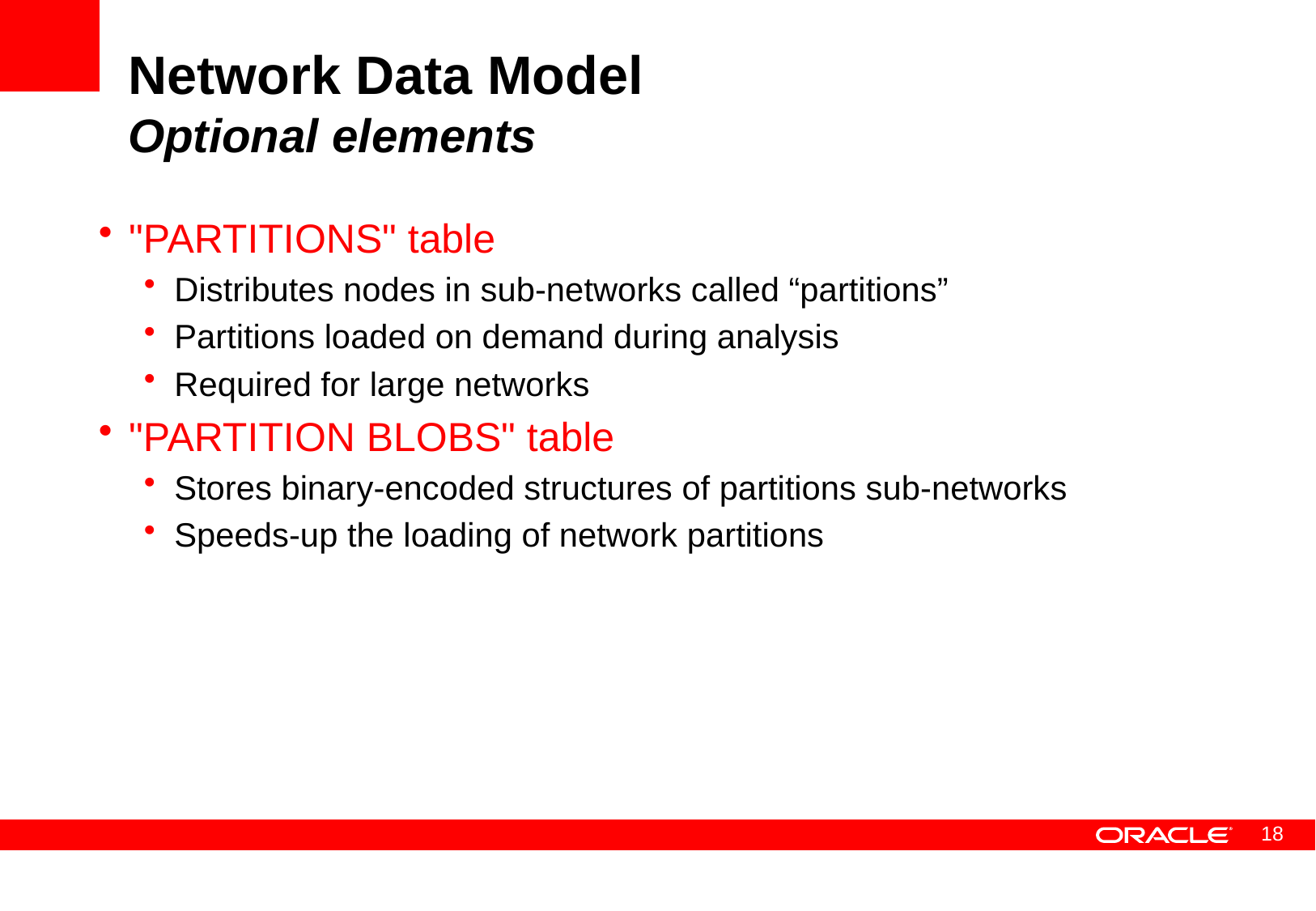

# Network Data Model Optional elements
"PARTITIONS" table
Distributes nodes in sub-networks called “partitions”
Partitions loaded on demand during analysis
Required for large networks
"PARTITION BLOBS" table
Stores binary-encoded structures of partitions sub-networks
Speeds-up the loading of network partitions